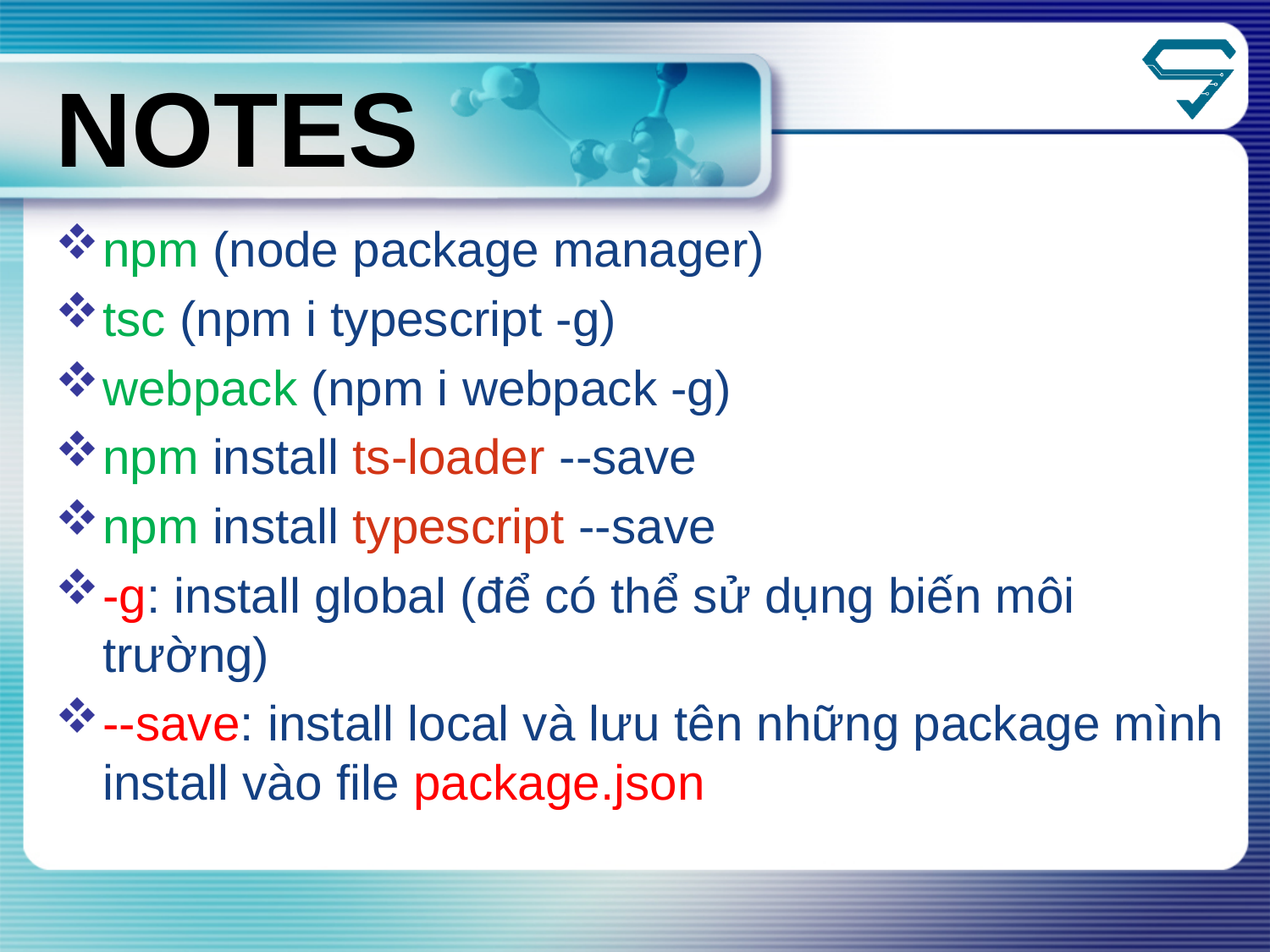

NOTES
npm (node package manager)
tsc (npm i typescript -g)
webpack (npm i webpack -g)
npm install ts-loader --save
npm install typescript --save
-g: install global (để có thể sử dụng biến môi trường)
--save: install local và lưu tên những package mình install vào file package.json